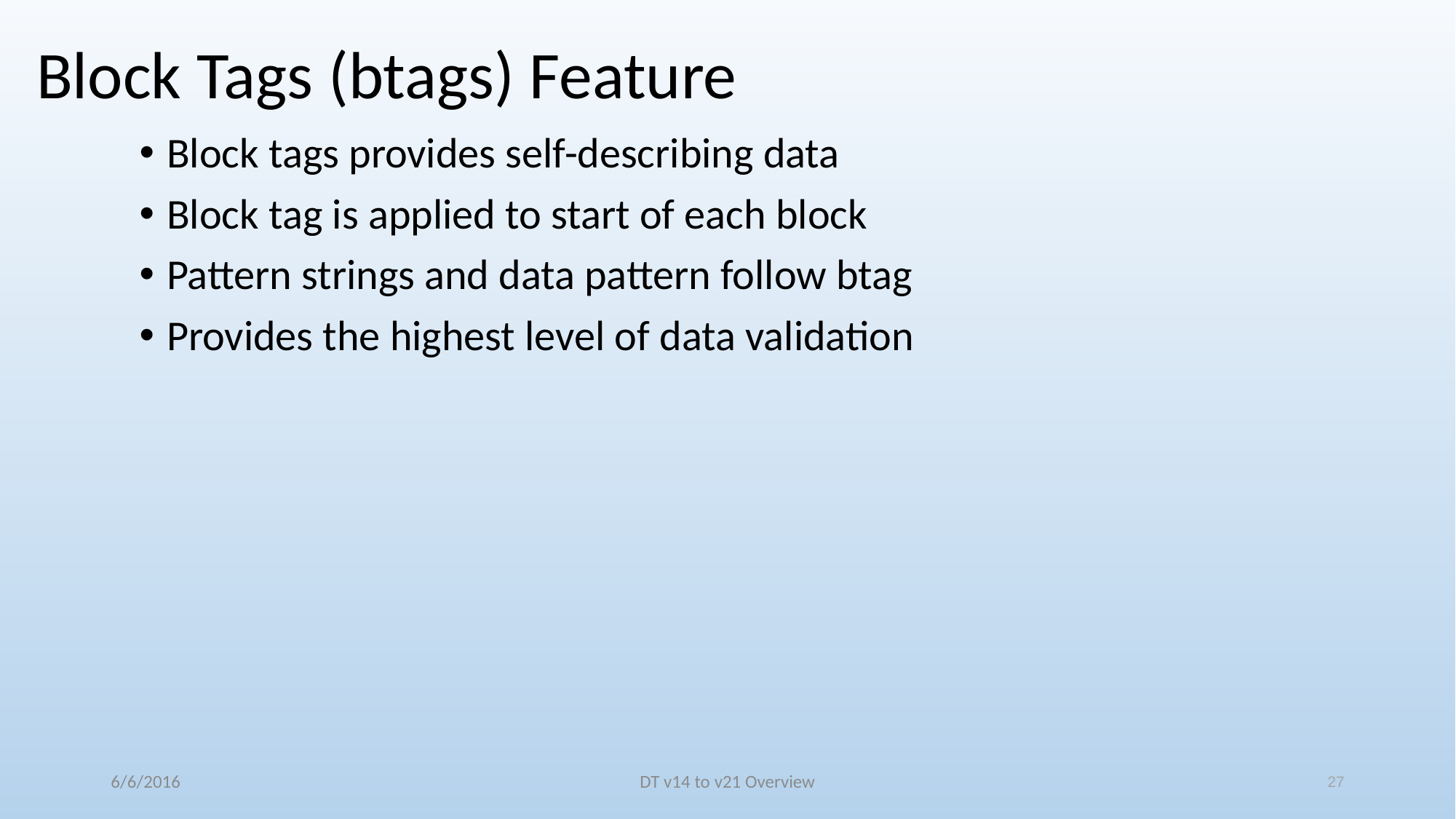

# Block Tags (btags) Feature
Block tags provides self-describing data
Block tag is applied to start of each block
Pattern strings and data pattern follow btag
Provides the highest level of data validation
27
6/6/2016
DT v14 to v21 Overview